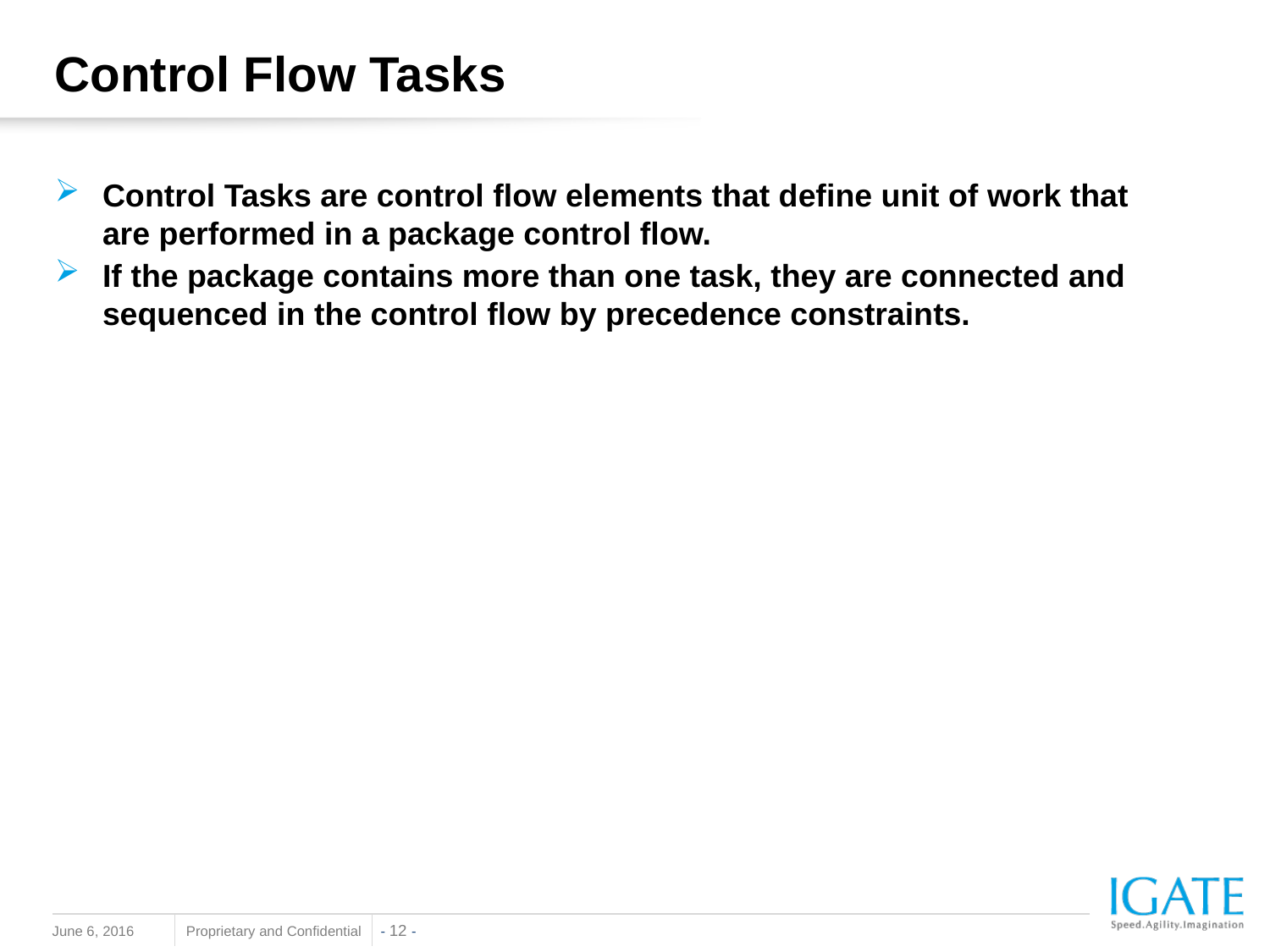

Control Flow Tasks
Control Tasks are control flow elements that define unit of work that are performed in a package control flow.
If the package contains more than one task, they are connected and sequenced in the control flow by precedence constraints.